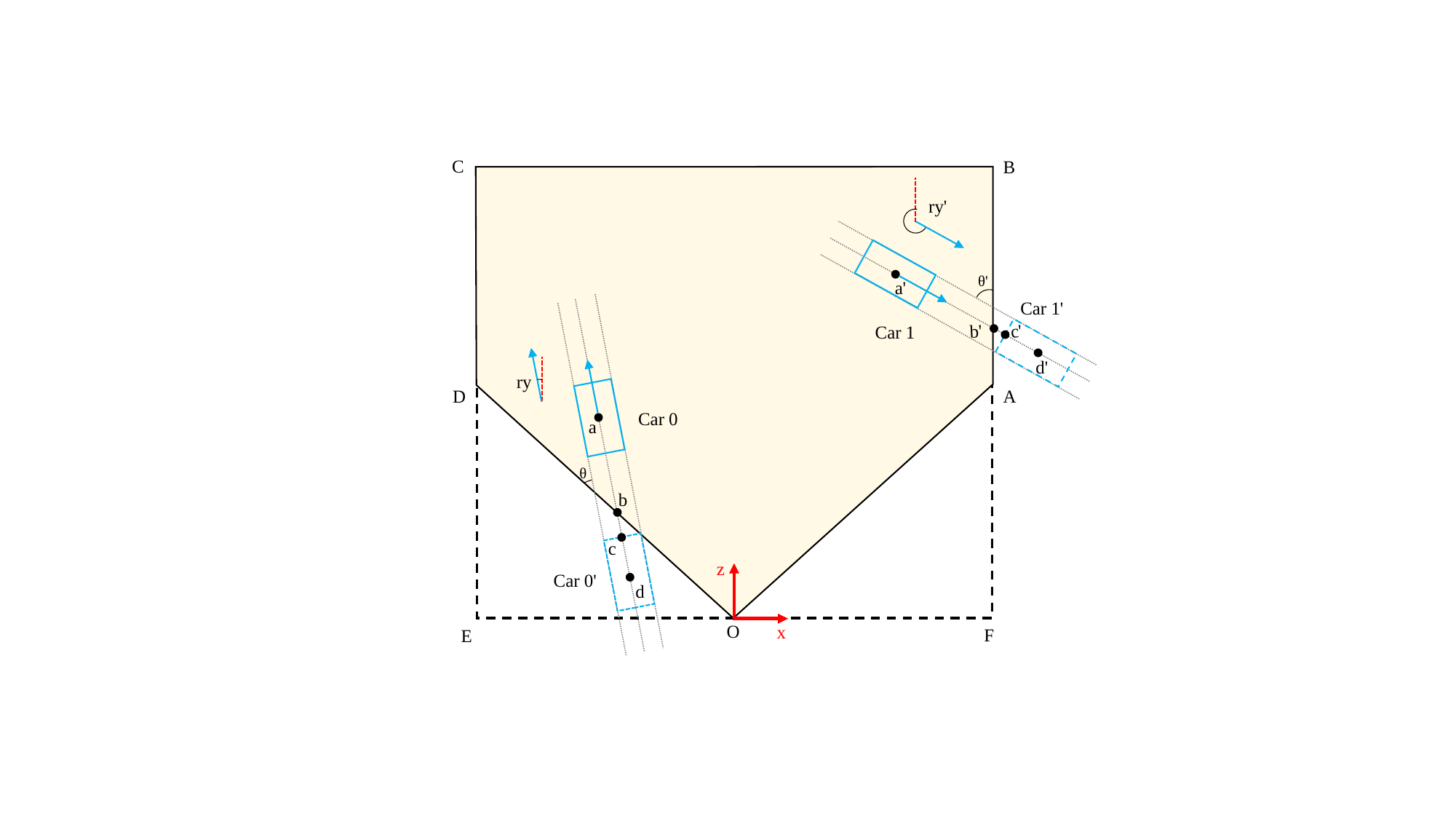

C
B

ry'

θ'

a'

Car 1'
c'
b'
Car 1

d'

Car 0
a

θ

b

c

Car 0'

d
ry

D
A
z
x
O
F
E